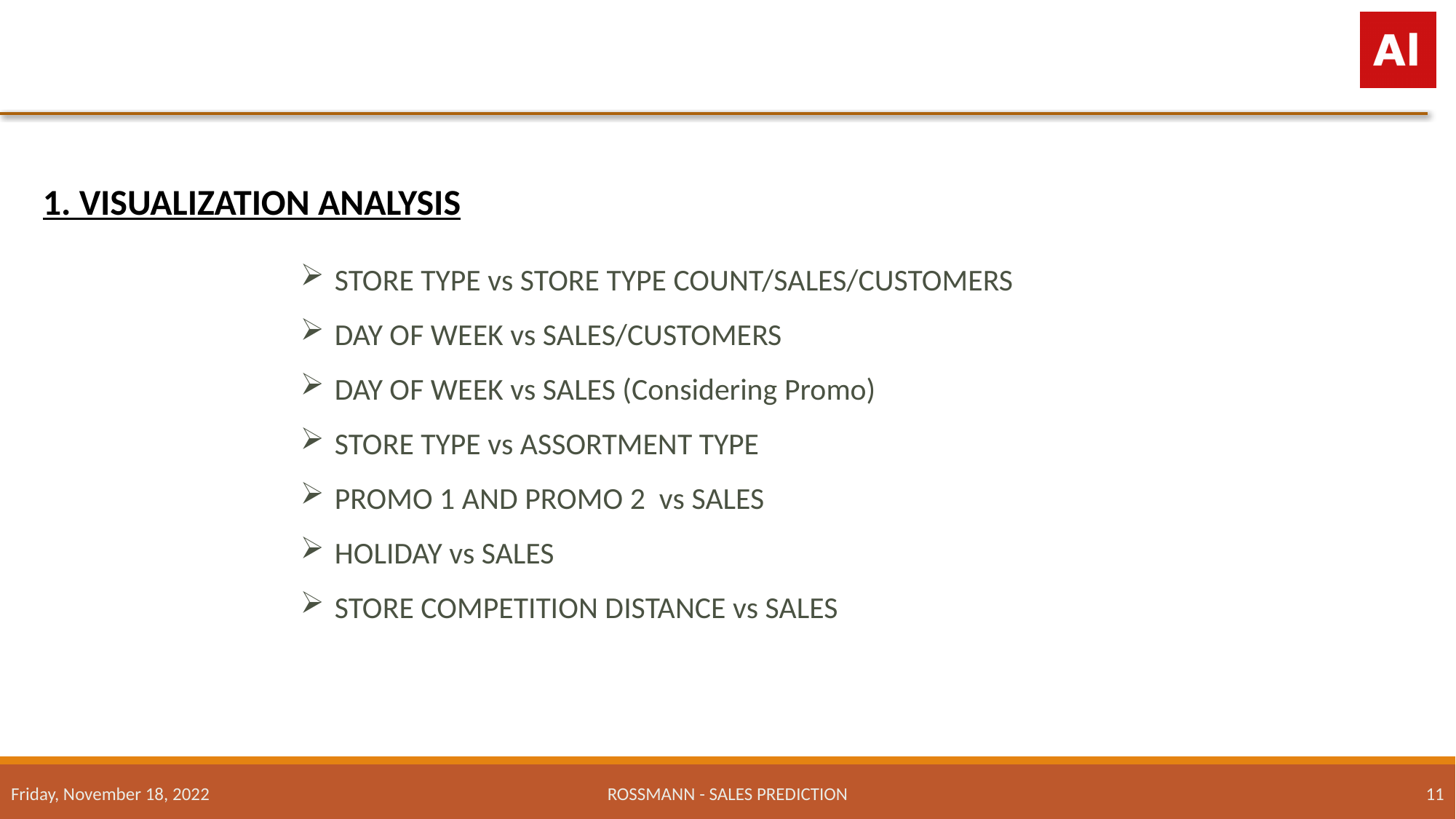

1. VISUALIZATION ANALYSIS
STORE TYPE vs STORE TYPE COUNT/SALES/CUSTOMERS
DAY OF WEEK vs SALES/CUSTOMERS
DAY OF WEEK vs SALES (Considering Promo)
STORE TYPE vs ASSORTMENT TYPE
PROMO 1 AND PROMO 2  vs SALES
HOLIDAY vs SALES
STORE COMPETITION DISTANCE vs SALES
Friday, November 18, 2022
ROSSMANN - SALES PREDICTION
11